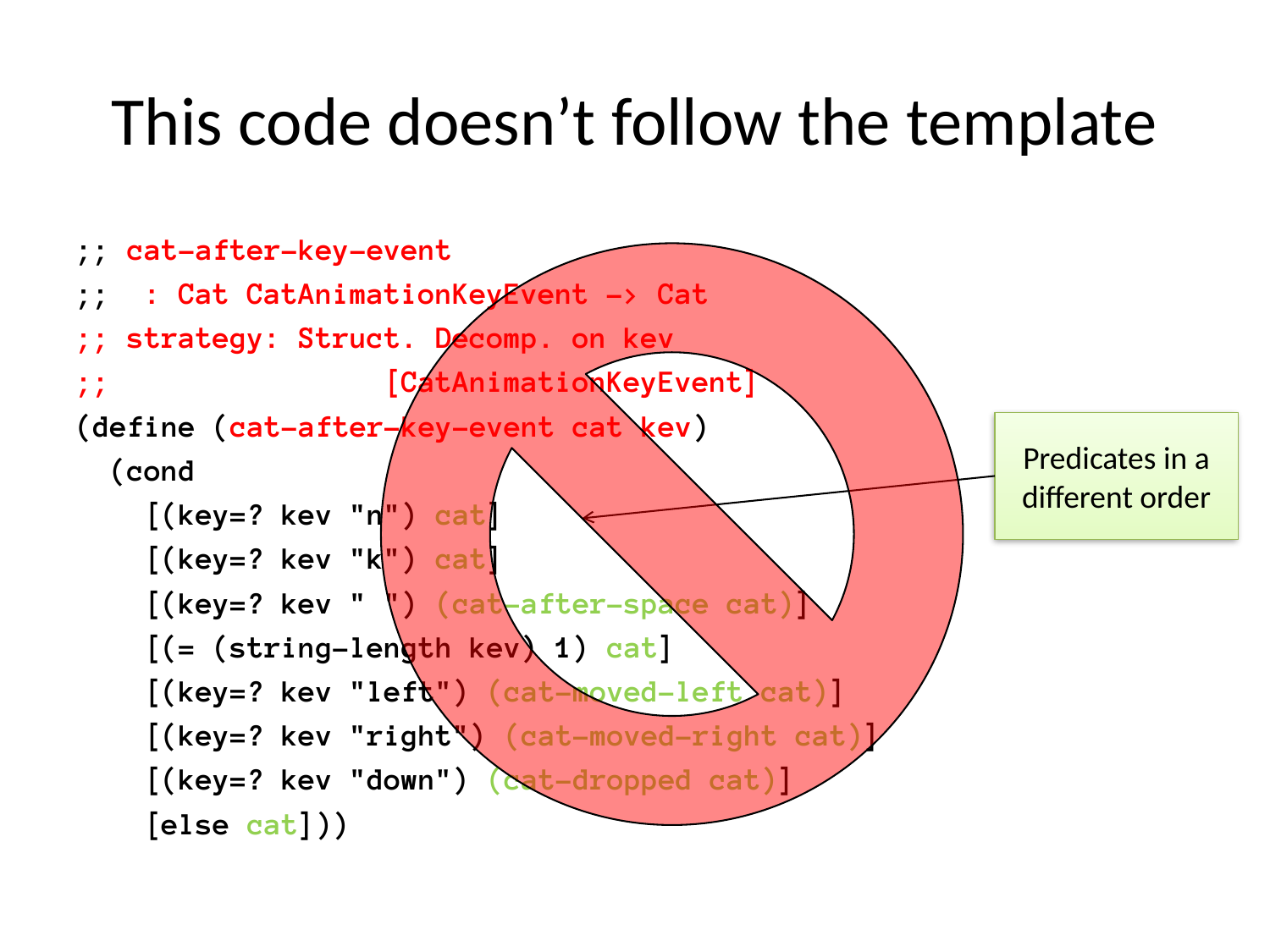

# This code doesn’t follow the template
;; cat-after-key-event
;;  : Cat CatAnimationKeyEvent -> Cat
;; strategy: Struct. Decomp. on kev
;;                [CatAnimationKeyEvent]
(define (cat-after-key-event cat kev)
  (cond
    [(key=? kev "n") cat]
    [(key=? kev "k") cat]
    [(key=? kev " ") (cat-after-space cat)]
    [(= (string-length kev) 1) cat]
    [(key=? kev "left") (cat-moved-left cat)]
    [(key=? kev "right") (cat-moved-right cat)]
    [(key=? kev "down") (cat-dropped cat)]
    [else cat]))

Predicates in a different order